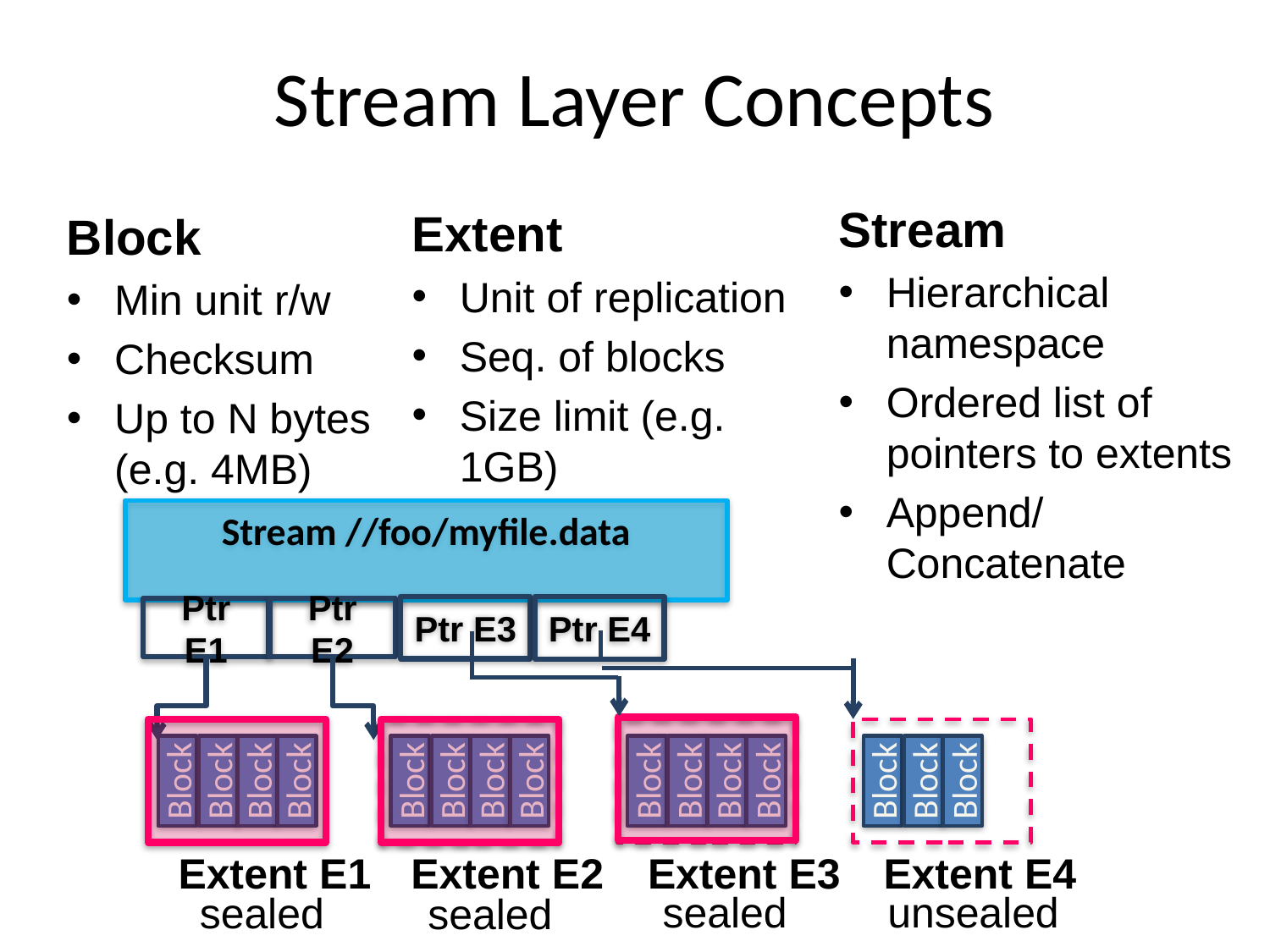

# Stream Layer Concepts
Stream
Hierarchical namespace
Ordered list of pointers to extents
Append/Concatenate

Extent
Unit of replication
Seq. of blocks
Size limit (e.g. 1GB)

Block
Min unit r/w
Checksum
Up to N bytes (e.g. 4MB)

Stream //foo/myfile.data
Ptr E1
Ptr E2
Ptr E3
Ptr E4

Extent E1

Extent E2

Extent E3

Extent E4
Block
Block
Block
Block
Block
Block
Block
Block
Block
Block
Block
Block
Block
Block
Block
unsealed
sealed
sealed
sealed